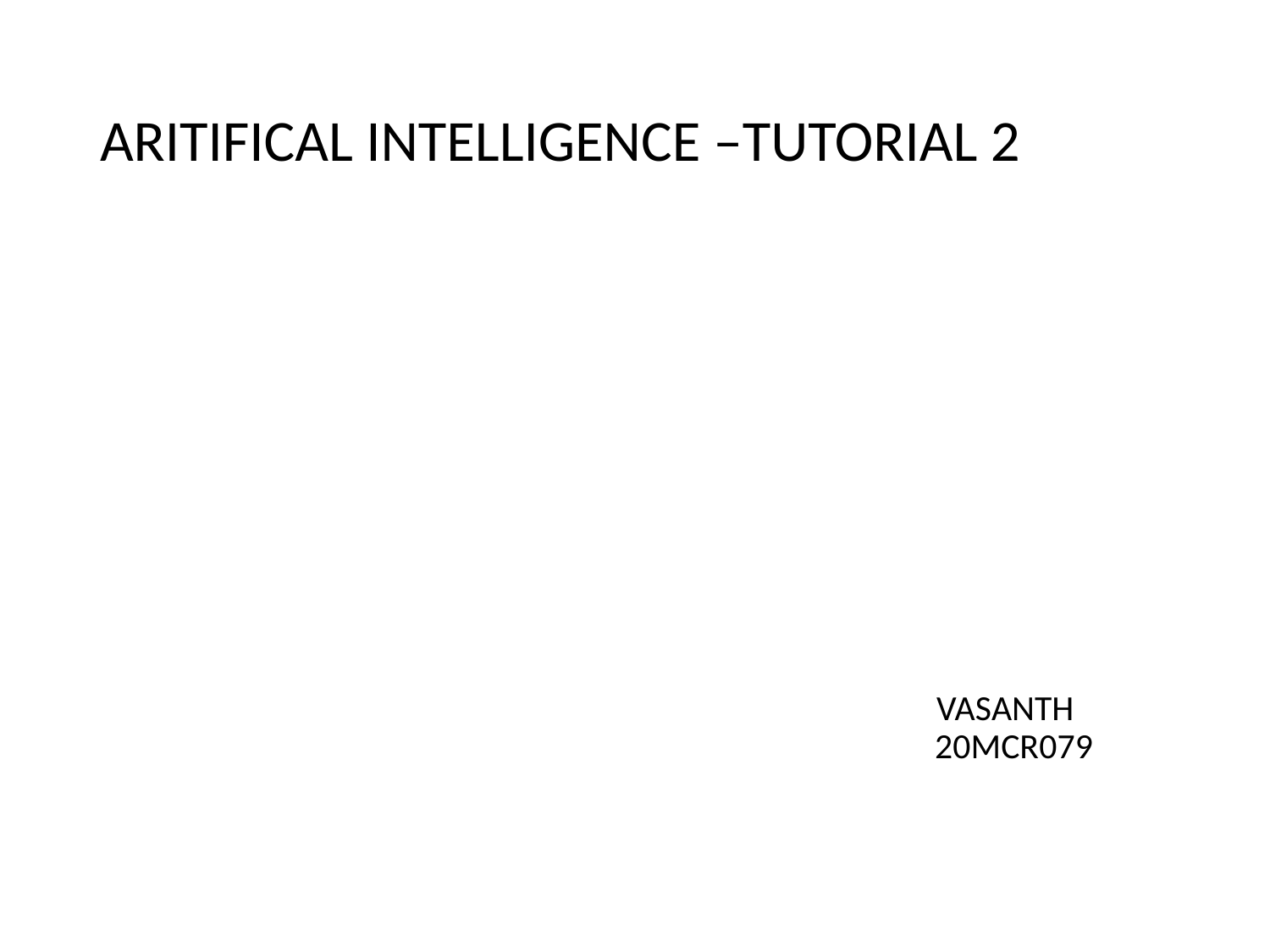

# ARITIFICAL INTELLIGENCE –TUTORIAL 2

                                                                                                        VASANTH
                                                                                                        20MCR079